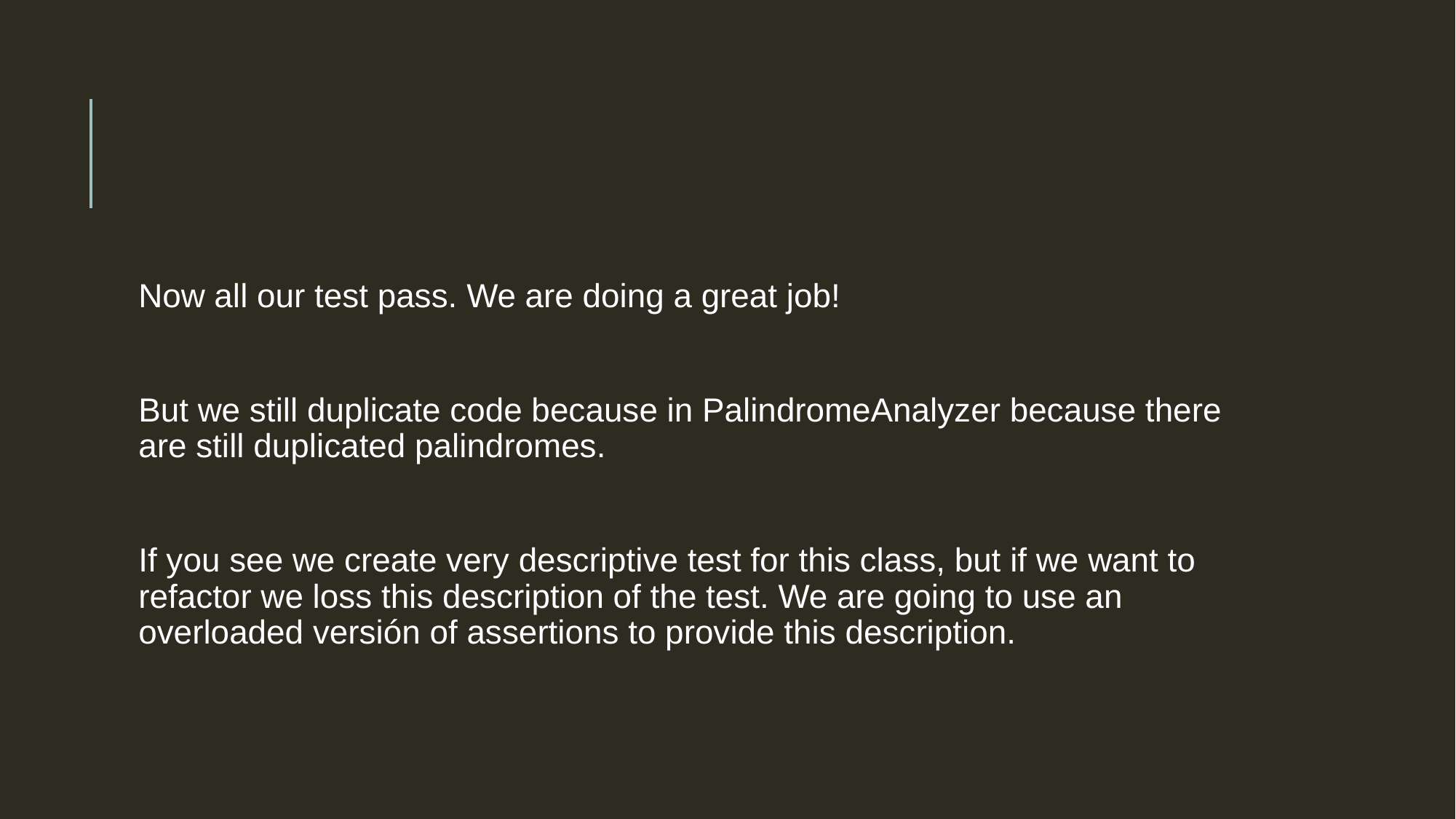

#
Now all our test pass. We are doing a great job!

But we still duplicate code because in PalindromeAnalyzer because there are still duplicated palindromes.

If you see we create very descriptive test for this class, but if we want to refactor we loss this description of the test. We are going to use an overloaded versión of assertions to provide this description.